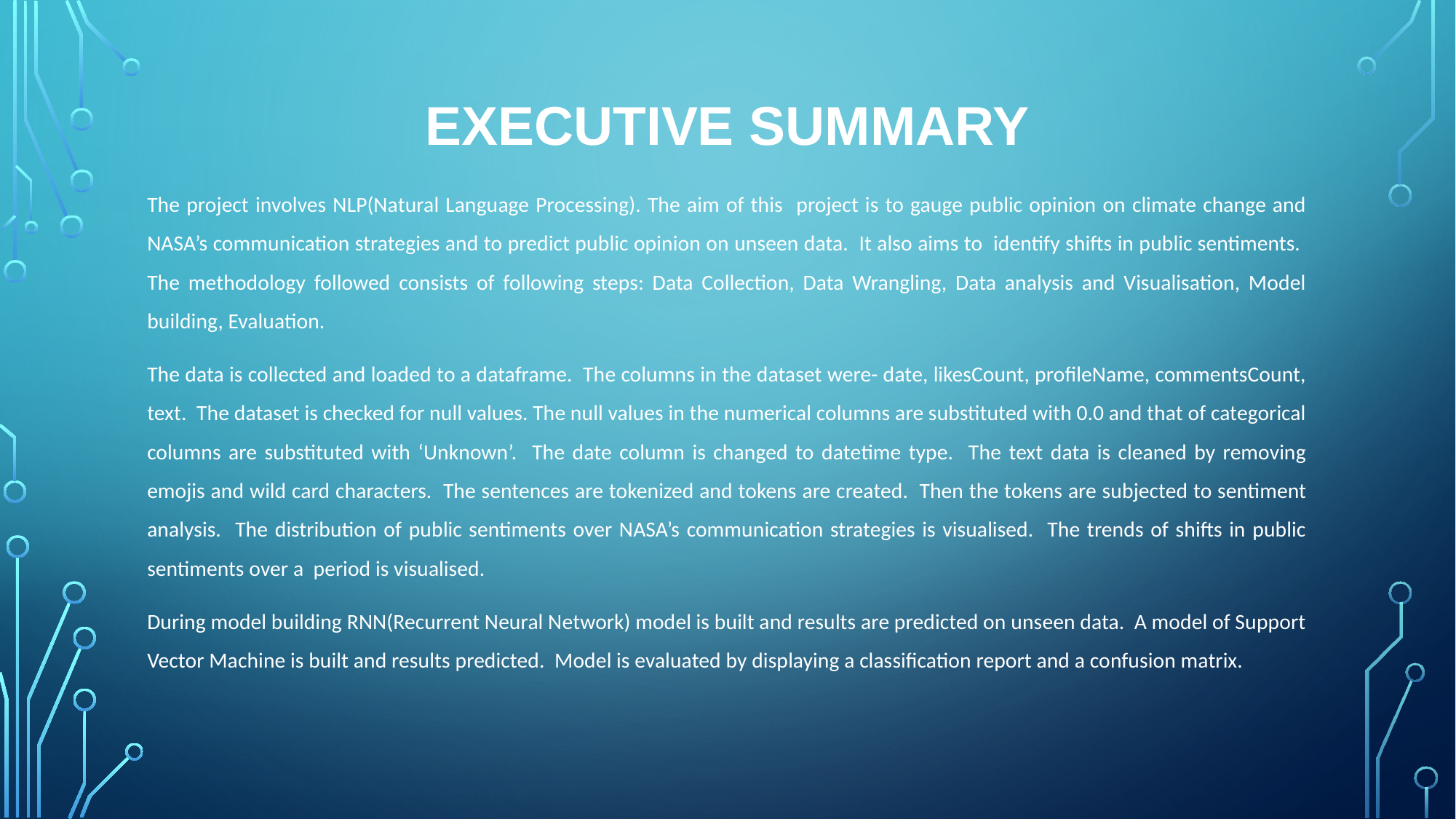

# Executive Summary
The project involves NLP(Natural Language Processing). The aim of this  project is to gauge public opinion on climate change and NASA’s communication strategies and to predict public opinion on unseen data.  It also aims to  identify shifts in public sentiments.  The methodology followed consists of following steps: Data Collection, Data Wrangling, Data analysis and Visualisation, Model building, Evaluation.
The data is collected and loaded to a dataframe.  The columns in the dataset were- date, likesCount, profileName, commentsCount, text.  The dataset is checked for null values. The null values in the numerical columns are substituted with 0.0 and that of categorical columns are substituted with ‘Unknown’.  The date column is changed to datetime type.  The text data is cleaned by removing emojis and wild card characters.  The sentences are tokenized and tokens are created.  Then the tokens are subjected to sentiment analysis.  The distribution of public sentiments over NASA’s communication strategies is visualised.  The trends of shifts in public sentiments over a  period is visualised.
During model building RNN(Recurrent Neural Network) model is built and results are predicted on unseen data.  A model of Support Vector Machine is built and results predicted.  Model is evaluated by displaying a classification report and a confusion matrix.